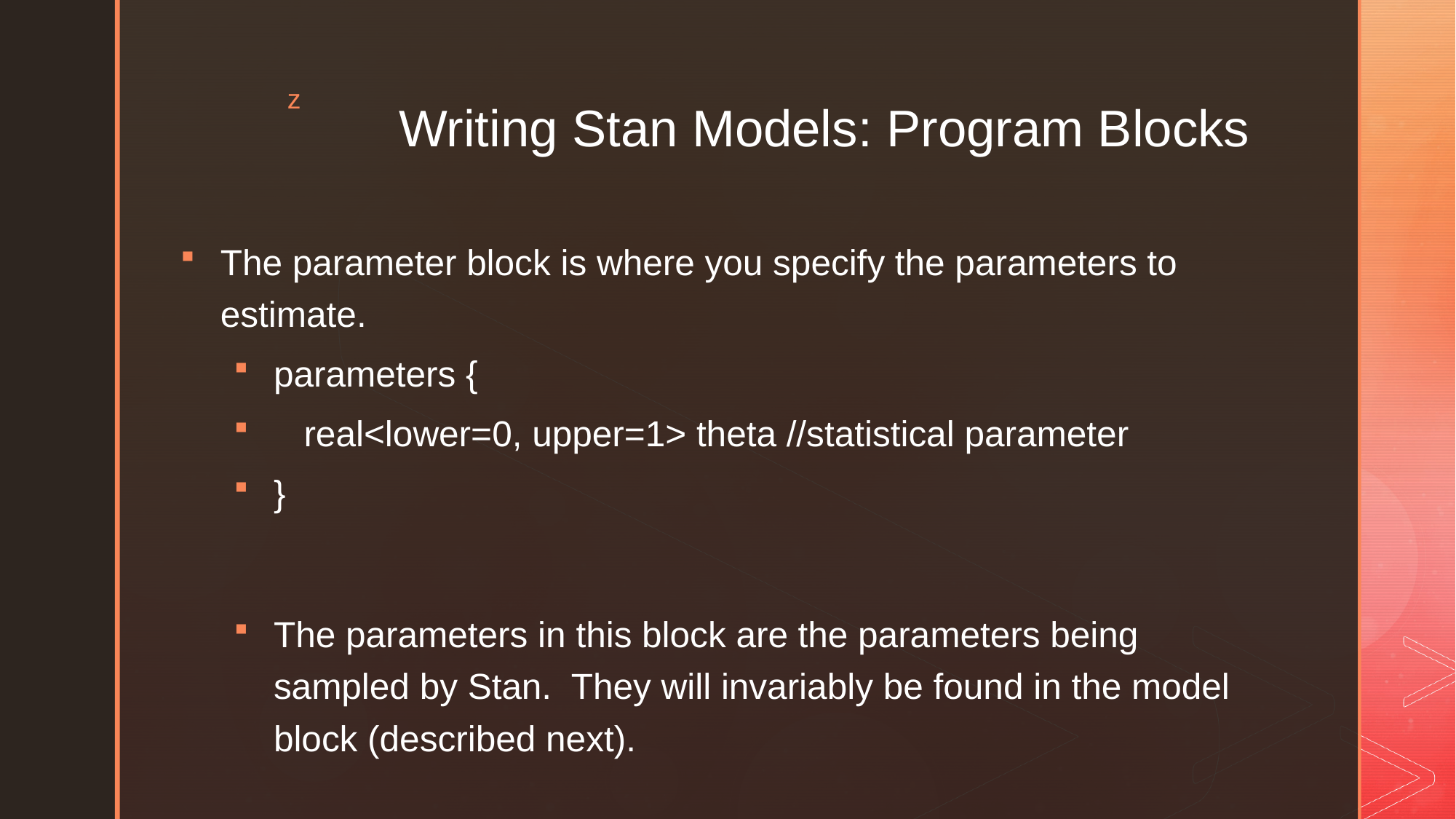

# Writing Stan Models: Program Blocks
The parameter block is where you specify the parameters to estimate.
parameters {
   real<lower=0, upper=1> theta //statistical parameter
}

The parameters in this block are the parameters being sampled by Stan.  They will invariably be found in the model block (described next).